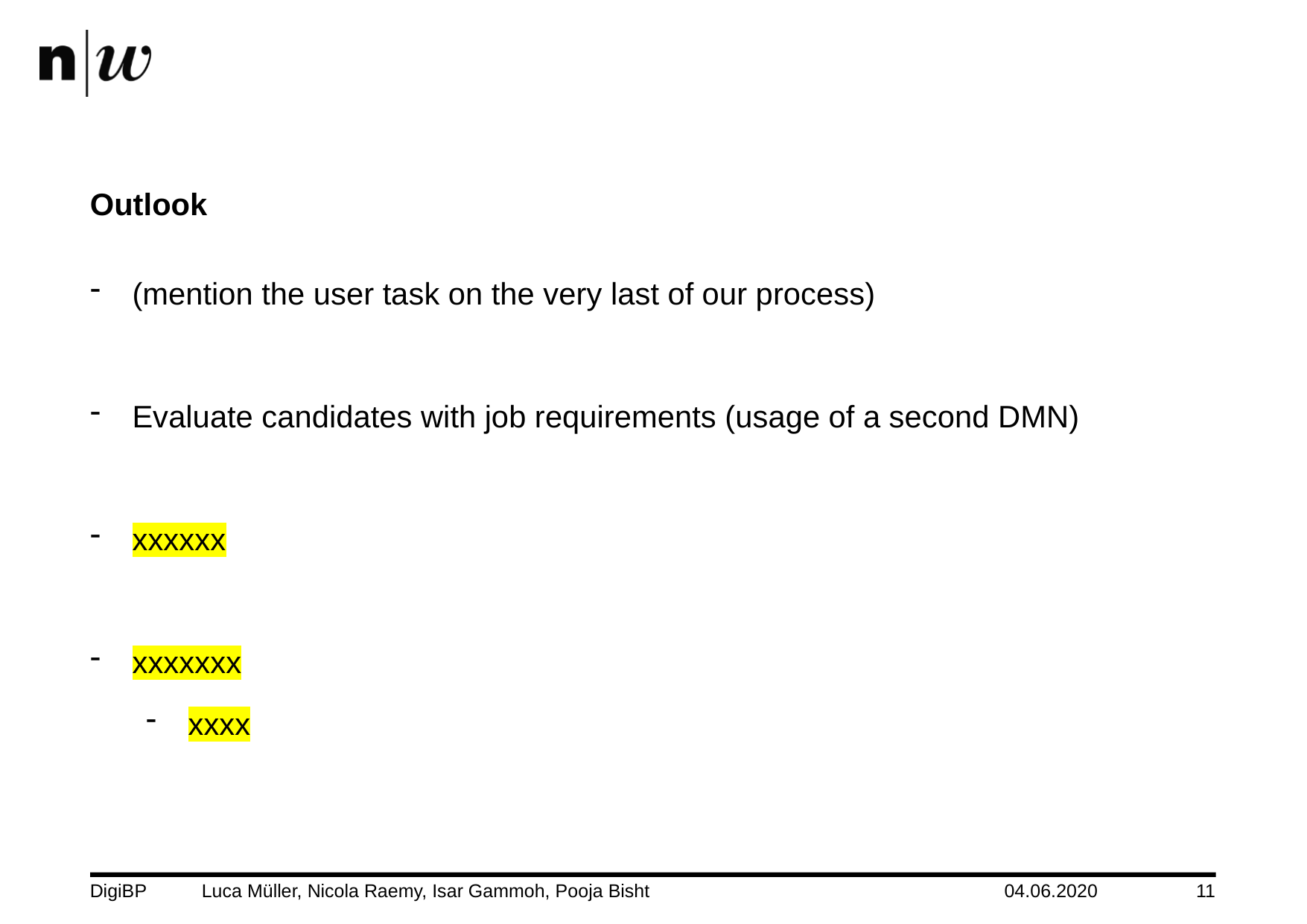

Outlook
(mention the user task on the very last of our process)

Evaluate candidates with job requirements (usage of a second DMN)

xxxxxx

xxxxxxx
xxxx

DigiBP	Luca Müller, Nicola Raemy, Isar Gammoh, Pooja Bisht
04.06.2020
11